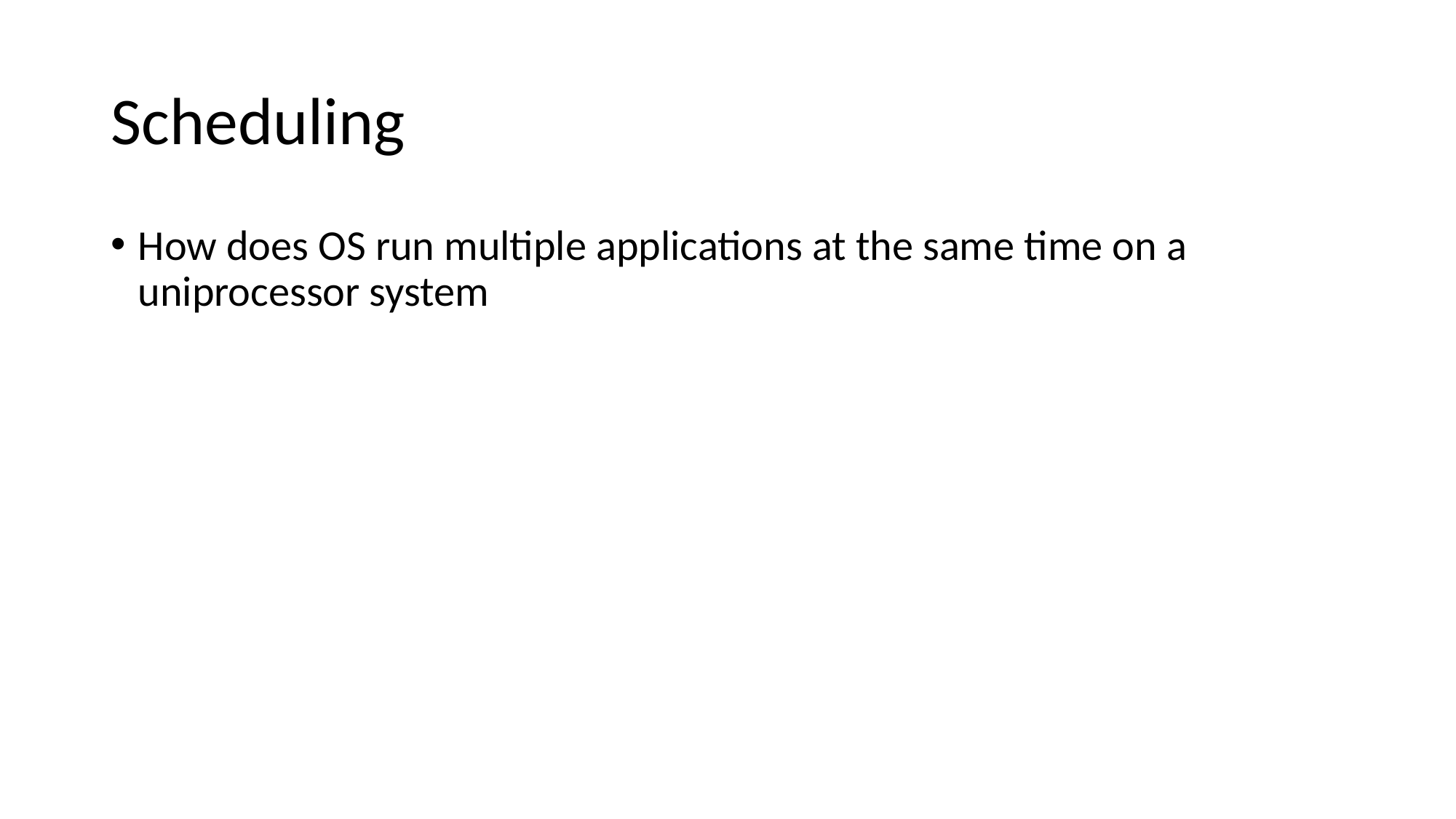

# Scheduling
How does OS run multiple applications at the same time on a uniprocessor system